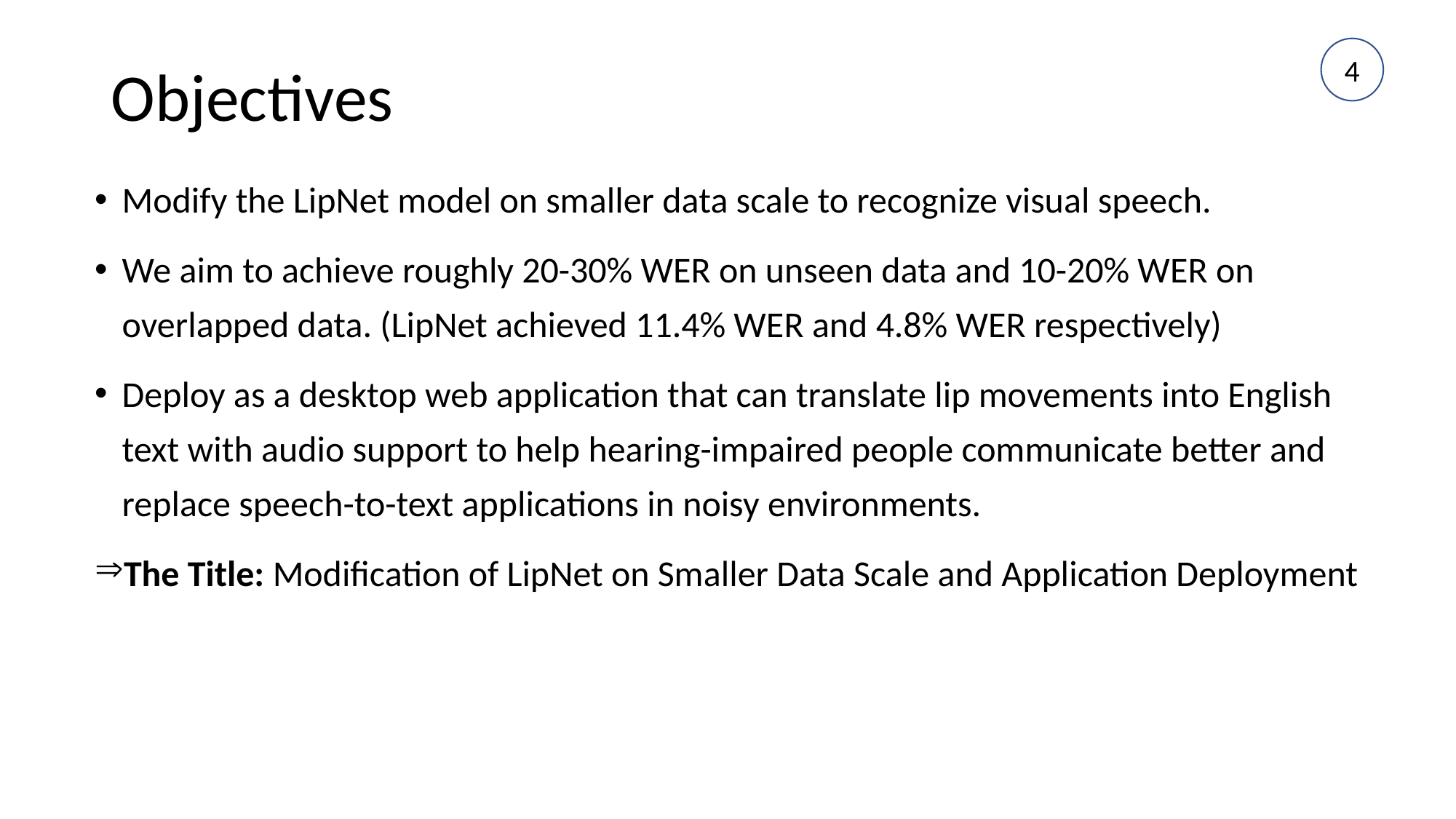

# Objectives
4
Modify the LipNet model on smaller data scale to recognize visual speech.
We aim to achieve roughly 20-30% WER on unseen data and 10-20% WER on overlapped data. (LipNet achieved 11.4% WER and 4.8% WER respectively)
Deploy as a desktop web application that can translate lip movements into English text with audio support to help hearing-impaired people communicate better and replace speech-to-text applications in noisy environments.
The Title: Modification of LipNet on Smaller Data Scale and Application Deployment